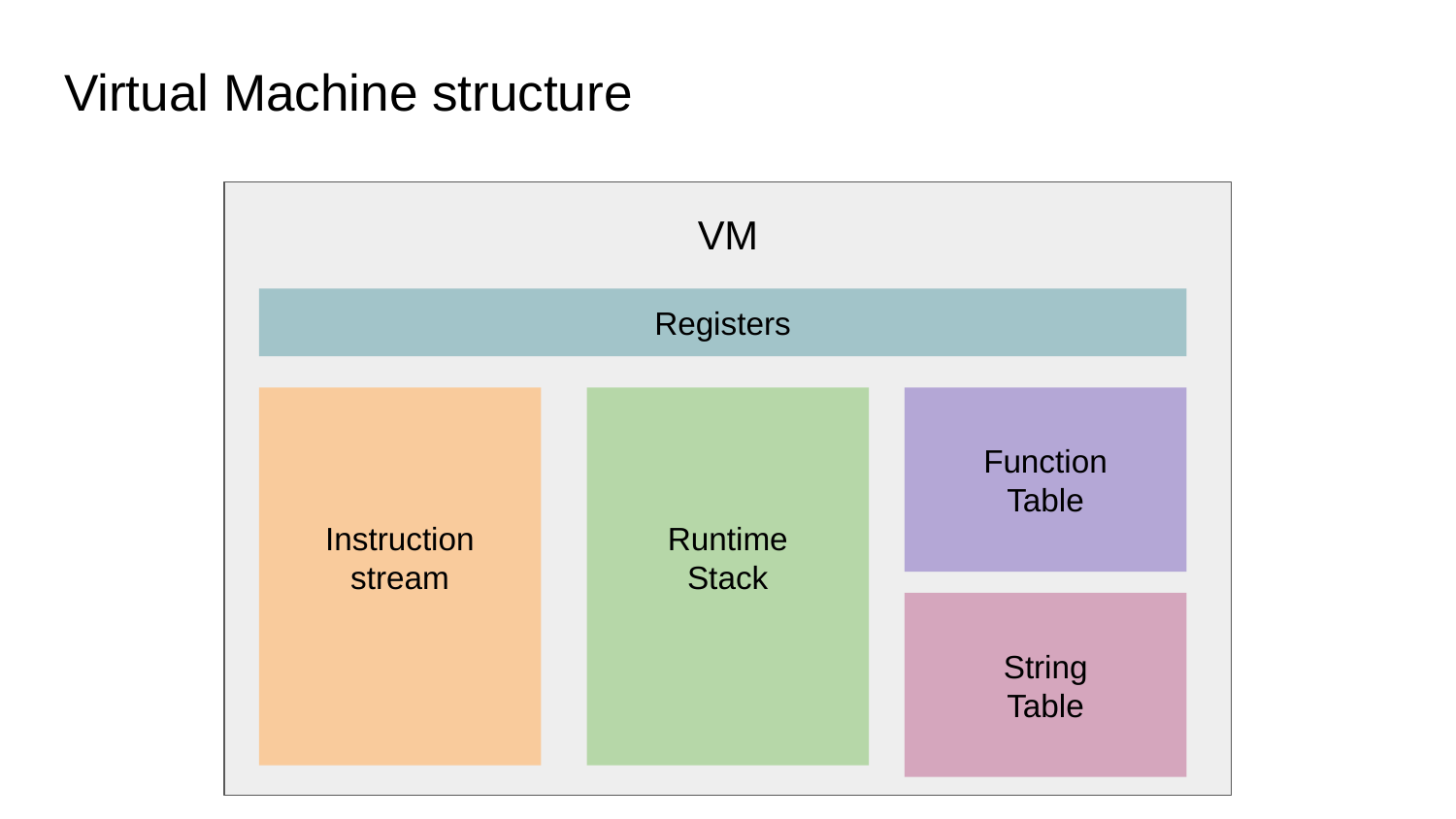

# Virtual Machine structure

VM
Registers

Instruction stream

Runtime
Stack

Function
Table

String
Table